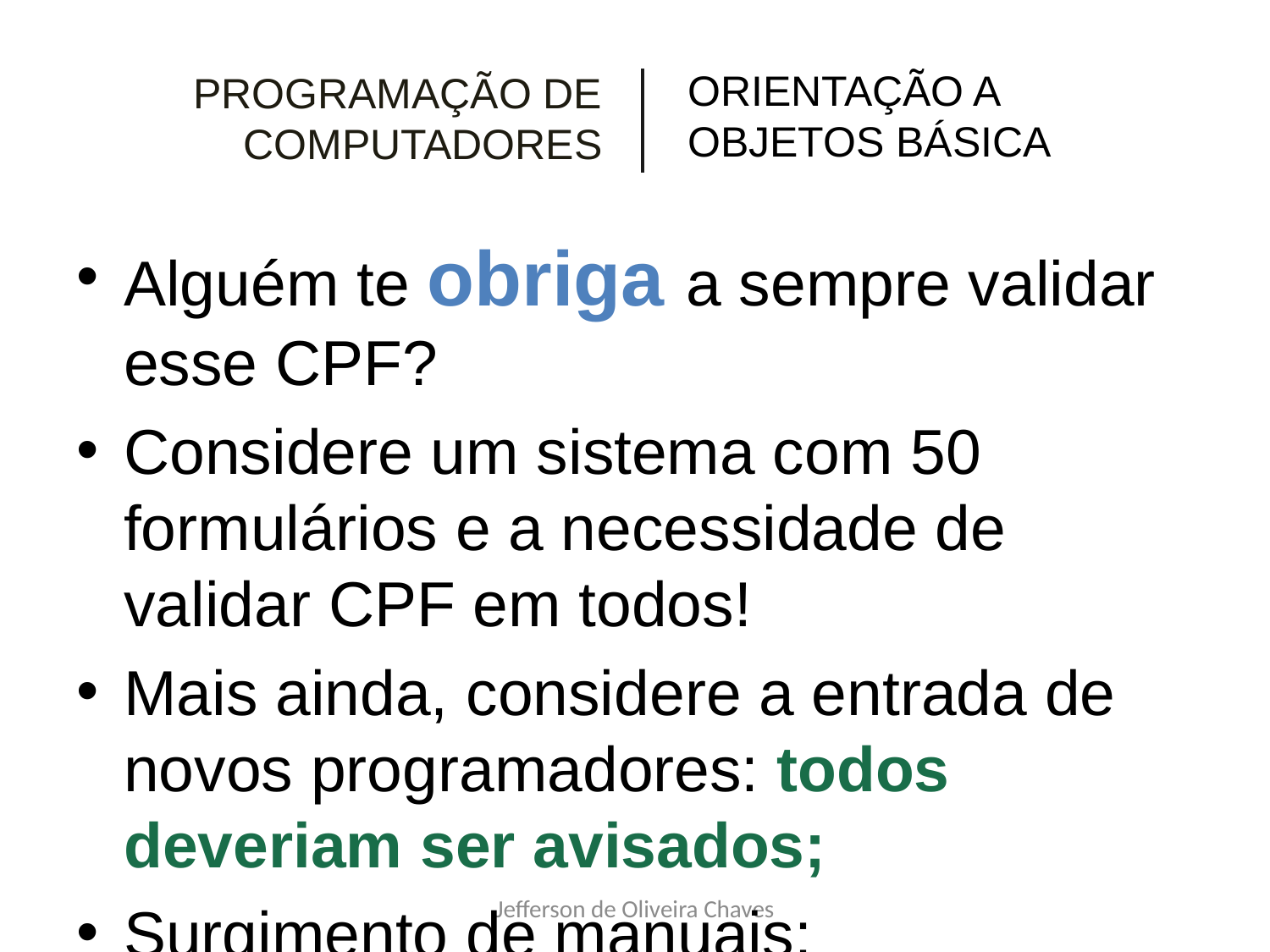

# PROGRAMAÇÃO DE COMPUTADORES
ORIENTAÇÃO A OBJETOS BÁSICA
Alguém te obriga a sempre validar esse CPF?
Considere um sistema com 50 formulários e a necessidade de validar CPF em todos!
Mais ainda, considere a entrada de novos programadores: todos deveriam ser avisados;
Surgimento de manuais;
Jefferson de Oliveira Chaves